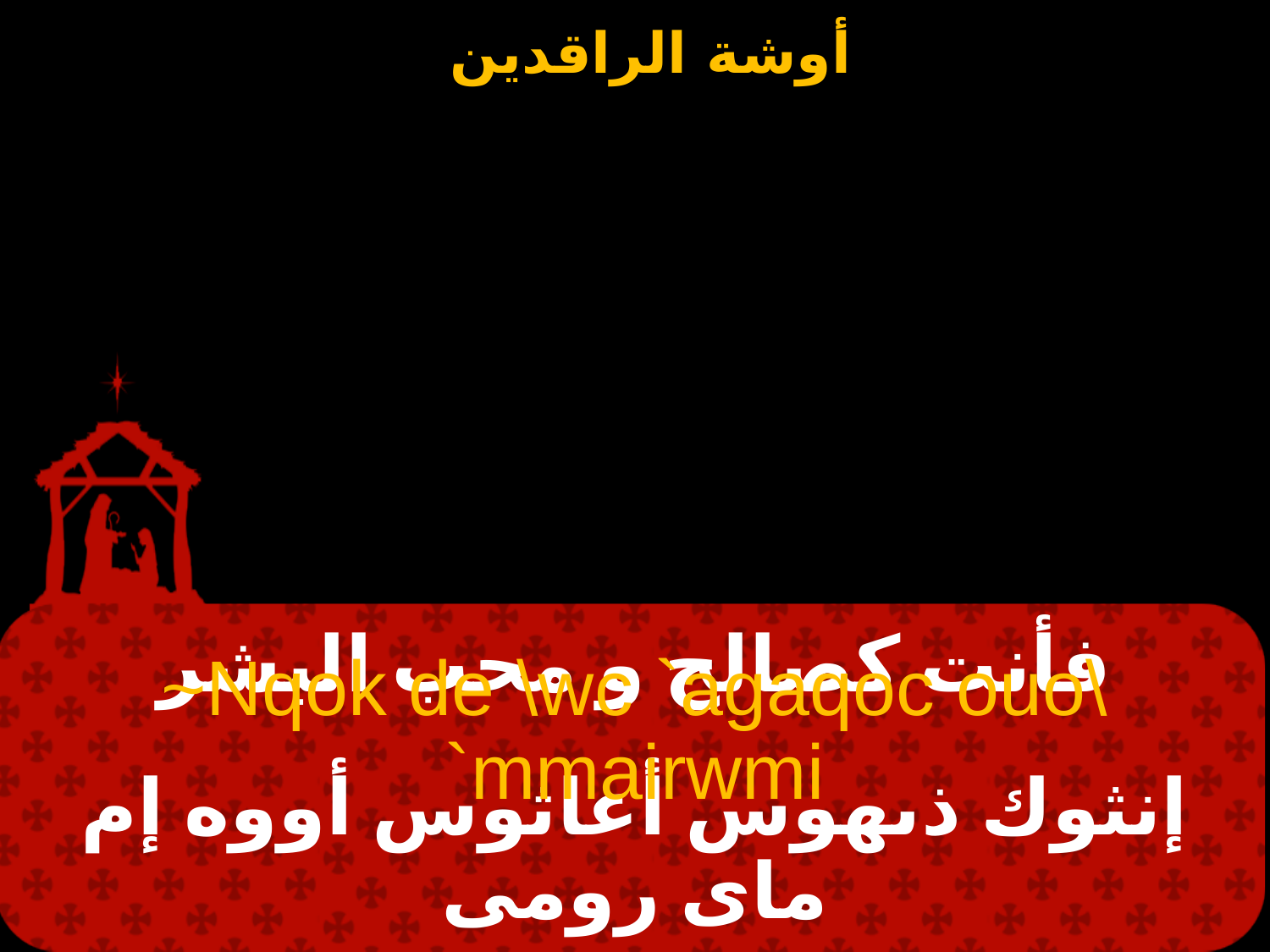

# فأنت كصالح و محب البشر
~Nqok de \wc `agaqoc ouo\ `mmairwmi
إنثوك ذىهوس أغاثوس أووه إم ماى رومى